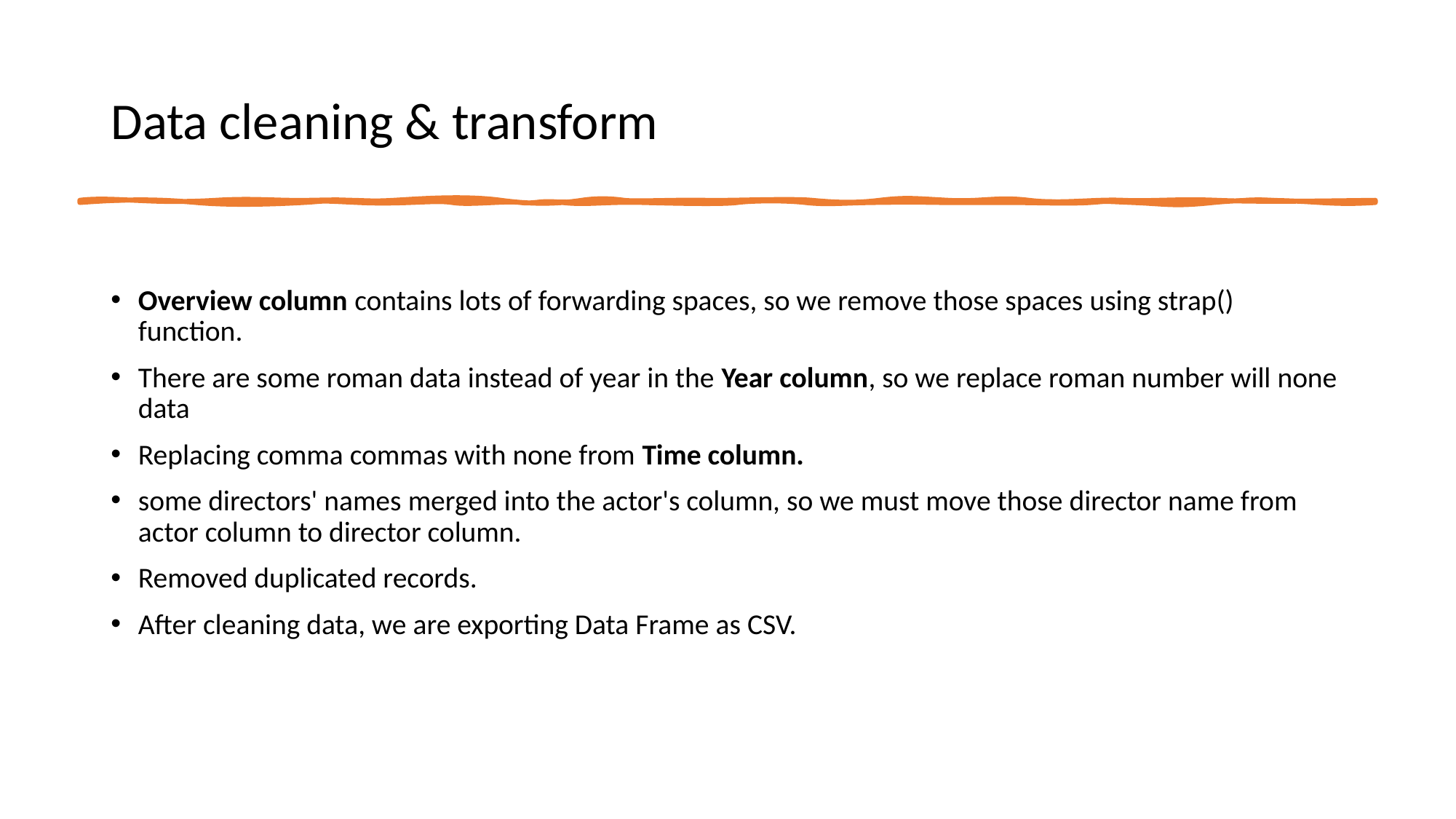

# Data cleaning & transform

Overview column contains lots of forwarding spaces, so we remove those spaces using strap() function.
There are some roman data instead of year in the Year column, so we replace roman number will none data
Replacing comma commas with none from Time column.
some directors' names merged into the actor's column, so we must move those director name from actor column to director column.
Removed duplicated records.
After cleaning data, we are exporting Data Frame as CSV.